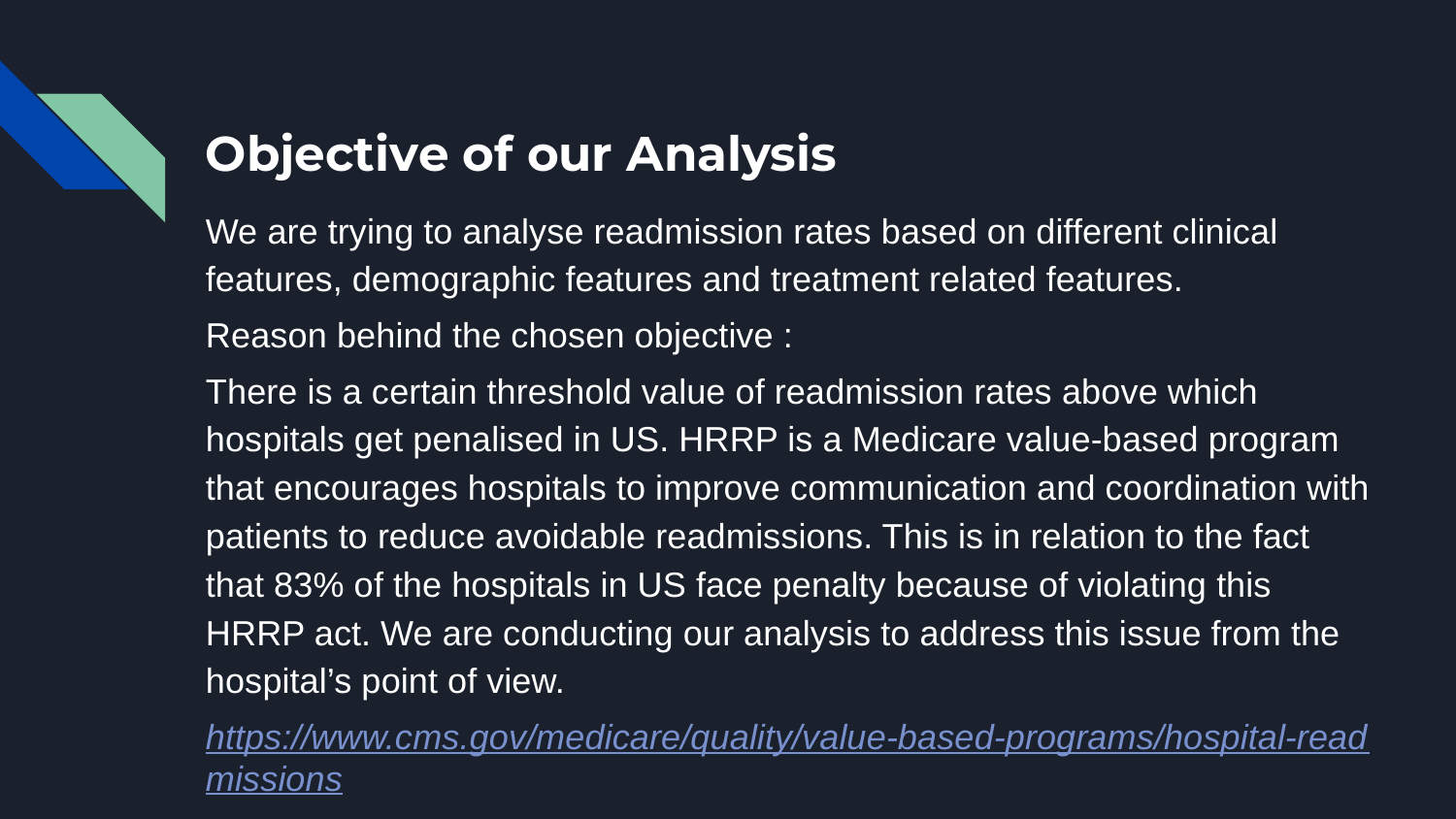

# Objective of our Analysis
We are trying to analyse readmission rates based on different clinical features, demographic features and treatment related features.
Reason behind the chosen objective :
There is a certain threshold value of readmission rates above which hospitals get penalised in US. HRRP is a Medicare value-based program that encourages hospitals to improve communication and coordination with patients to reduce avoidable readmissions. This is in relation to the fact that 83% of the hospitals in US face penalty because of violating this HRRP act. We are conducting our analysis to address this issue from the hospital’s point of view.
https://www.cms.gov/medicare/quality/value-based-programs/hospital-readmissions